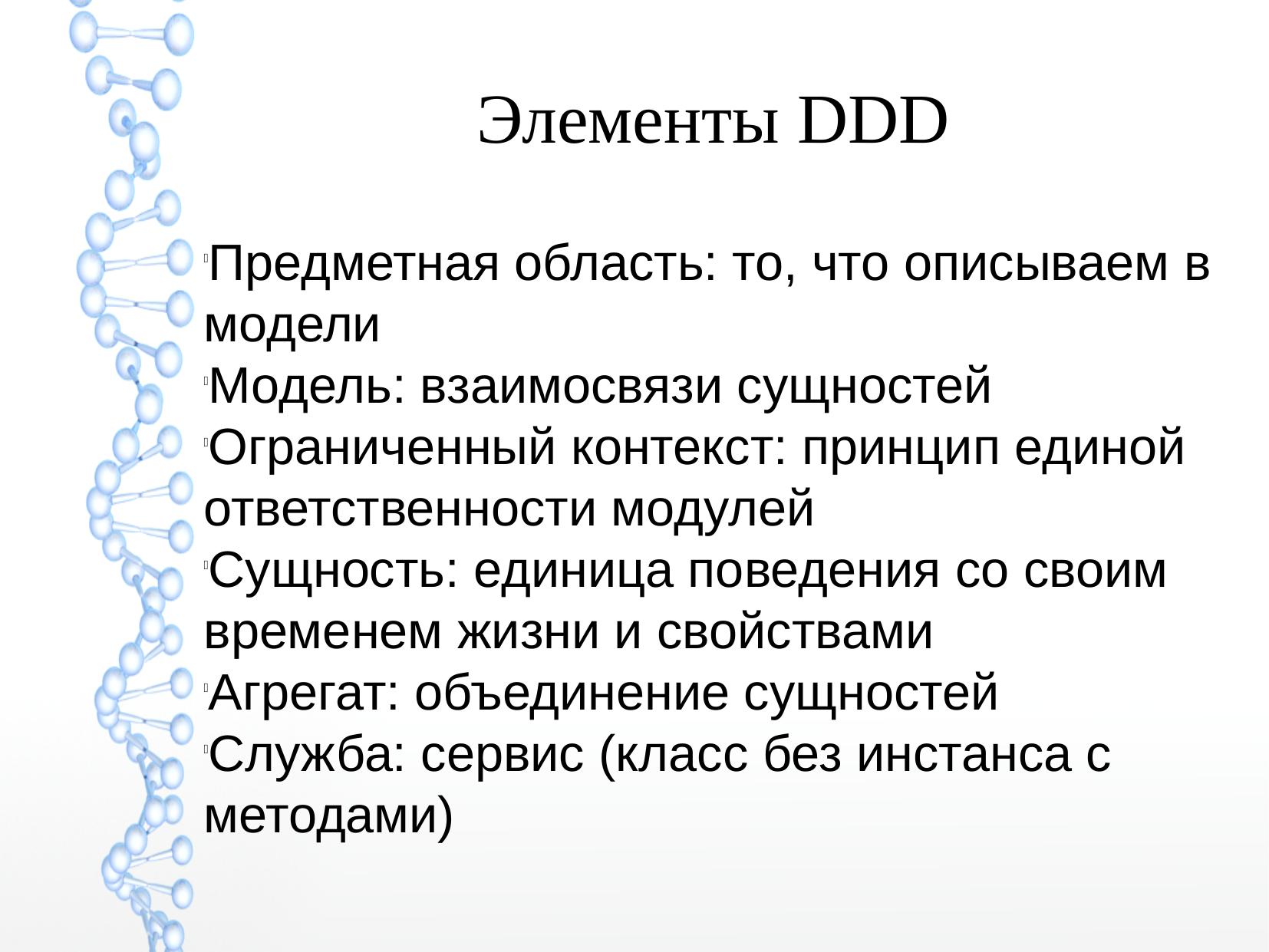

Элементы DDD
Предметная область: то, что описываем в модели
Модель: взаимосвязи сущностей
Ограниченный контекст: принцип единой ответственности модулей
Сущность: единица поведения со своим временем жизни и свойствами
Агрегат: объединение сущностей
Служба: сервис (класс без инстанса с методами)